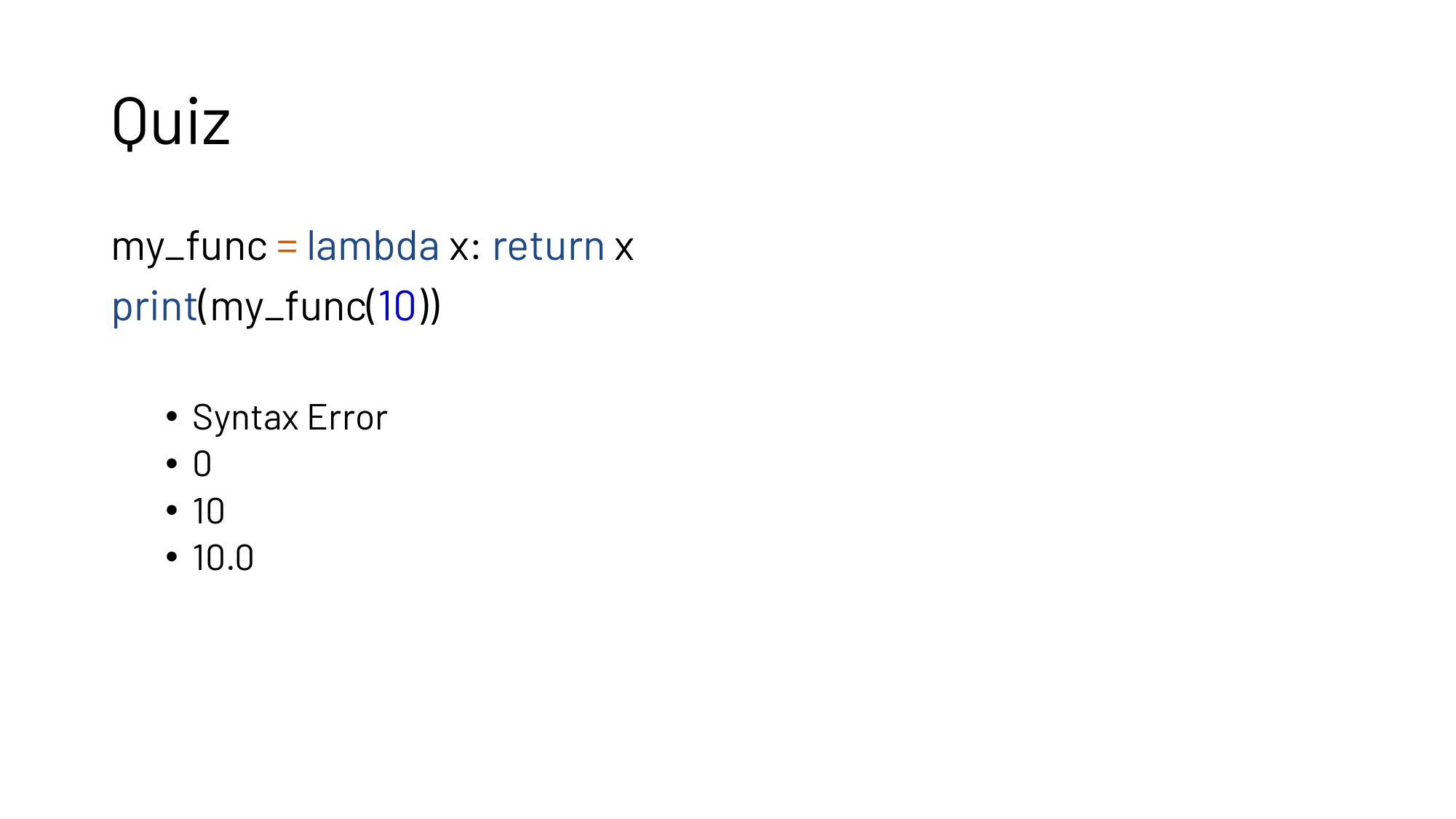

# Quiz
my_func = lambda x: return x
print(my_func(10))

Syntax Error
0
10
10.0